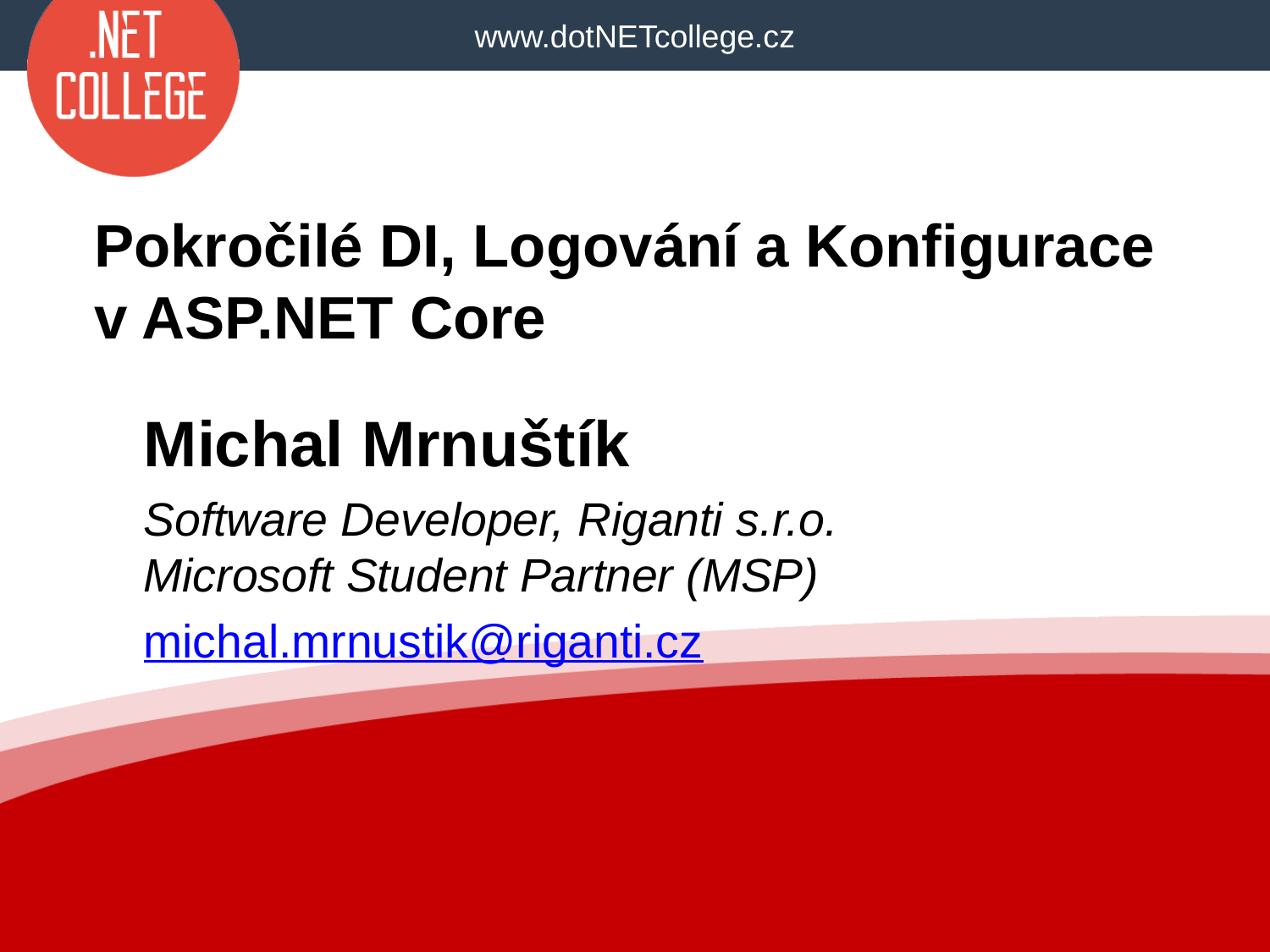

# Pokročilé DI, Logování a Konfigurace v ASP.NET Core
Michal Mrnuštík
Software Developer, Riganti s.r.o.
Microsoft Student Partner (MSP)
michal.mrnustik@riganti.cz